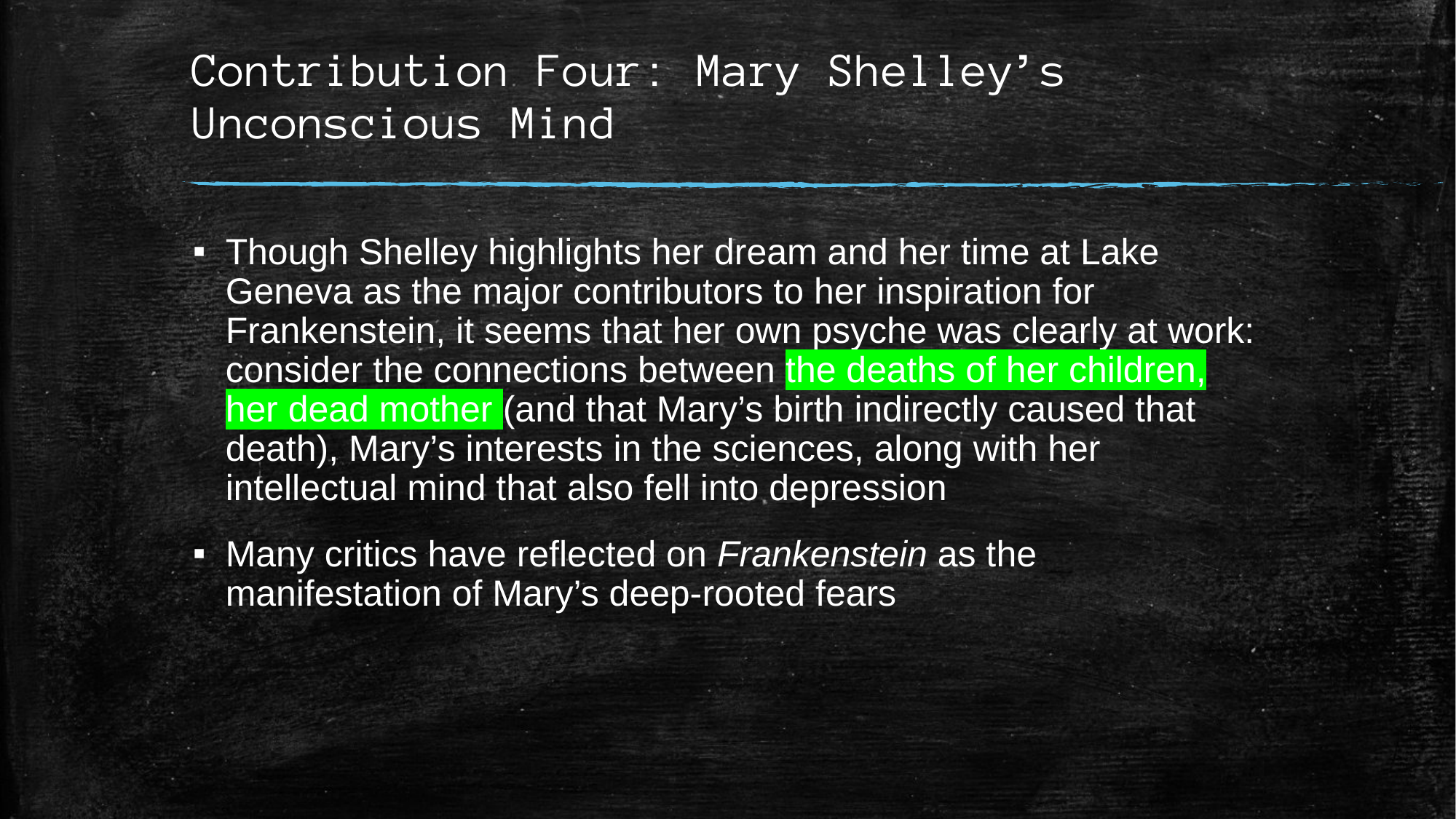

# Contribution Four: Mary Shelley’s Unconscious Mind
Though Shelley highlights her dream and her time at Lake Geneva as the major contributors to her inspiration for Frankenstein, it seems that her own psyche was clearly at work: consider the connections between the deaths of her children, her dead mother (and that Mary’s birth indirectly caused that death), Mary’s interests in the sciences, along with her intellectual mind that also fell into depression
Many critics have reflected on Frankenstein as the manifestation of Mary’s deep-rooted fears